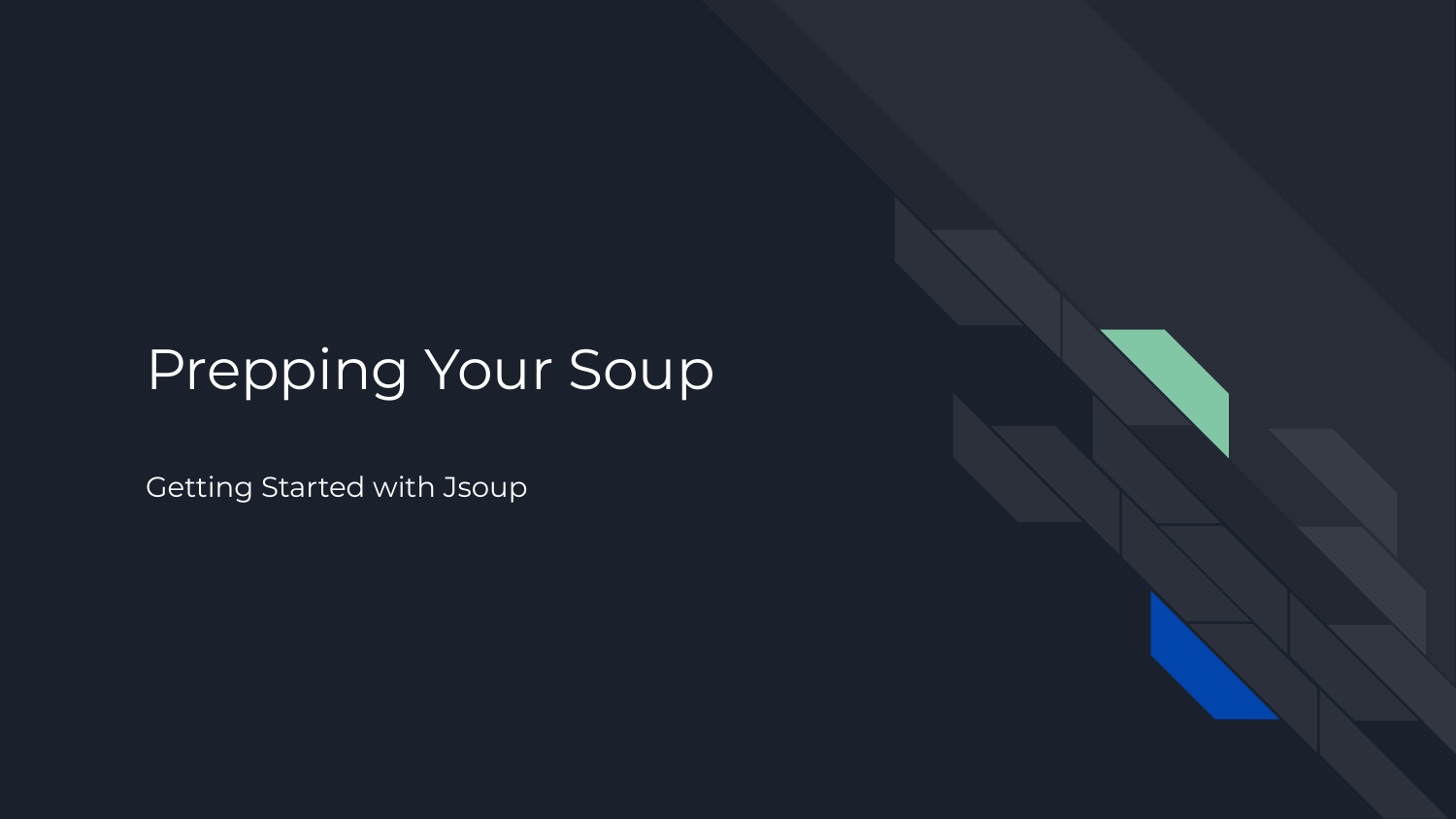

# Prepping Your Soup

Getting Started with Jsoup